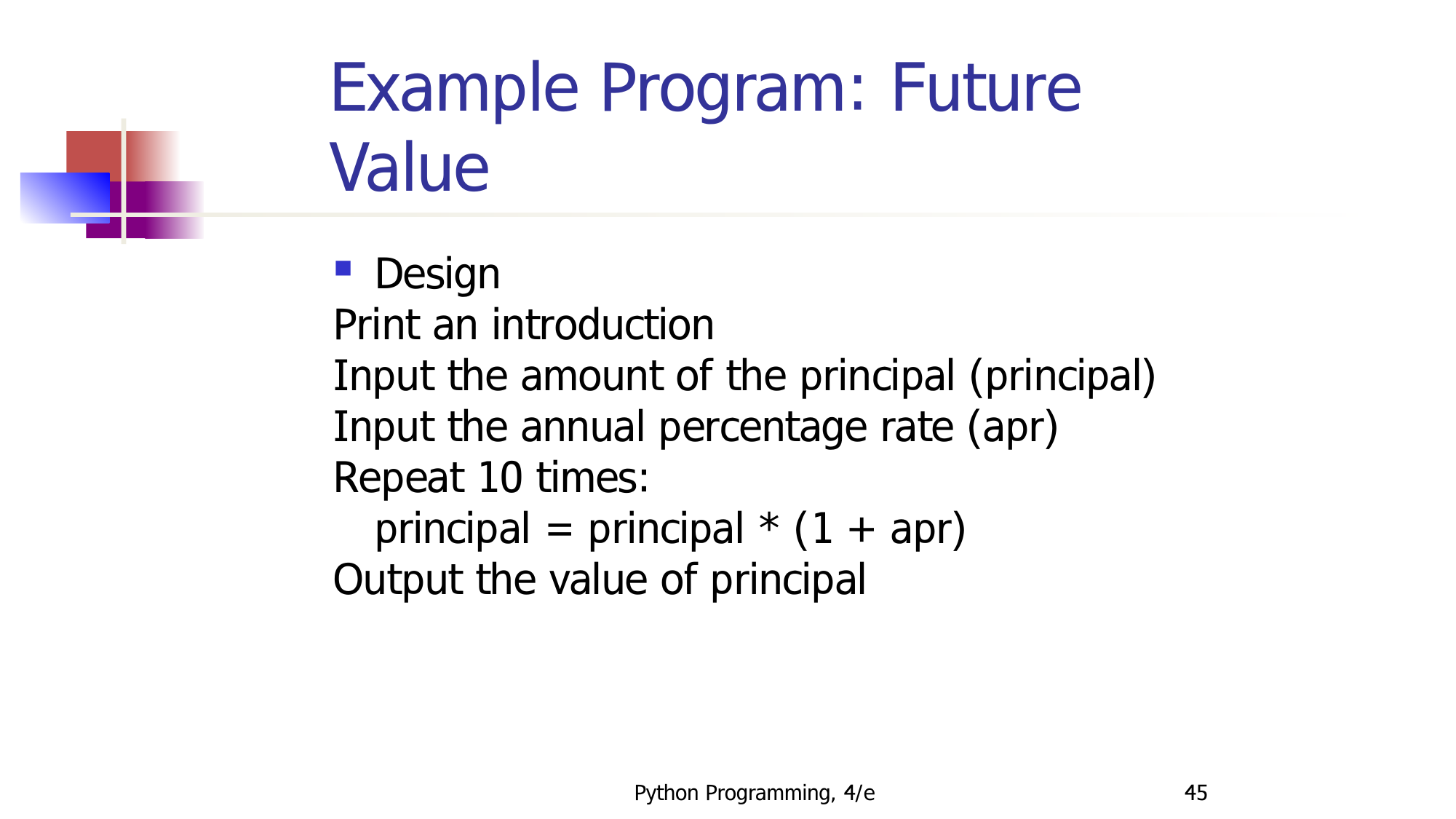

Example Program: Future Value
Design
Print an introduction
Input the amount of the principal (principal)
Input the annual percentage rate (apr)
Repeat 10 times:
	principal = principal * (1 + apr)
Output the value of principal
Python Programming, 4/e
45